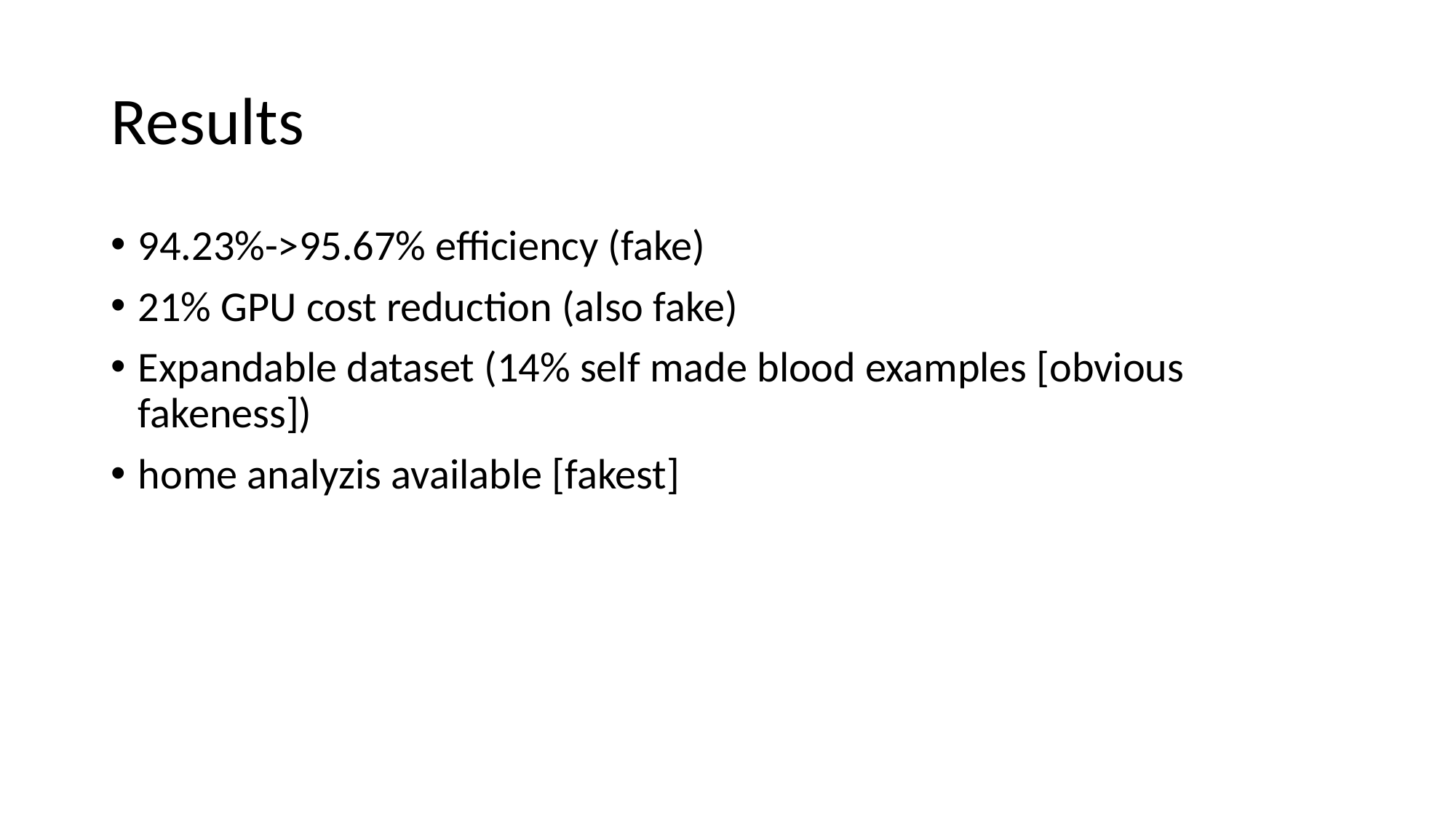

# Results
94.23%->95.67% efficiency (fake)
21% GPU cost reduction (also fake)
Expandable dataset (14% self made blood examples [obvious fakeness])
home analyzis available [fakest]